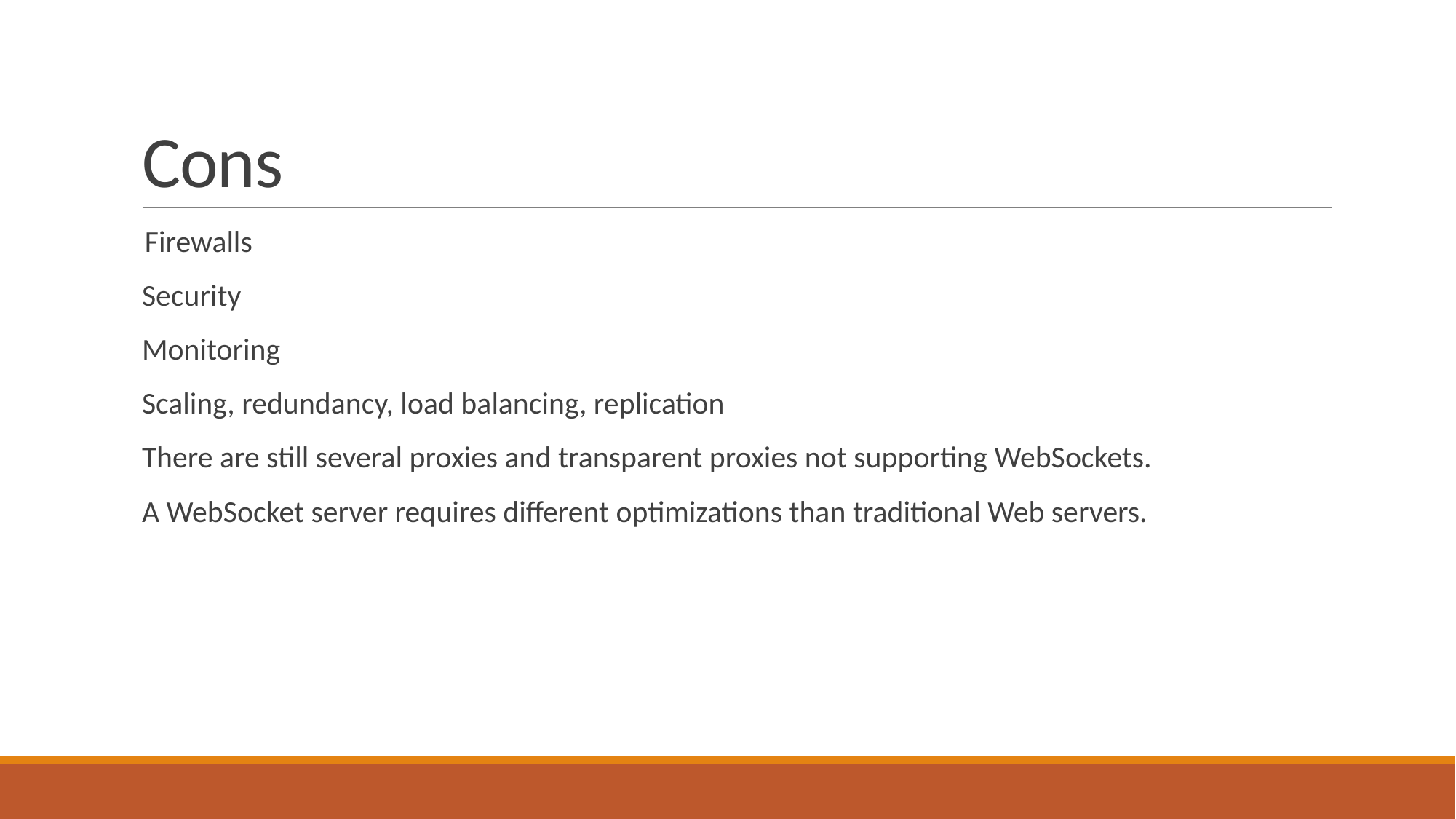

# Cons
  Firewalls
Security
Monitoring
Scaling, redundancy, load balancing, replication
There are still several proxies and transparent proxies not supporting WebSockets.
A WebSocket server requires different optimizations than traditional Web servers.